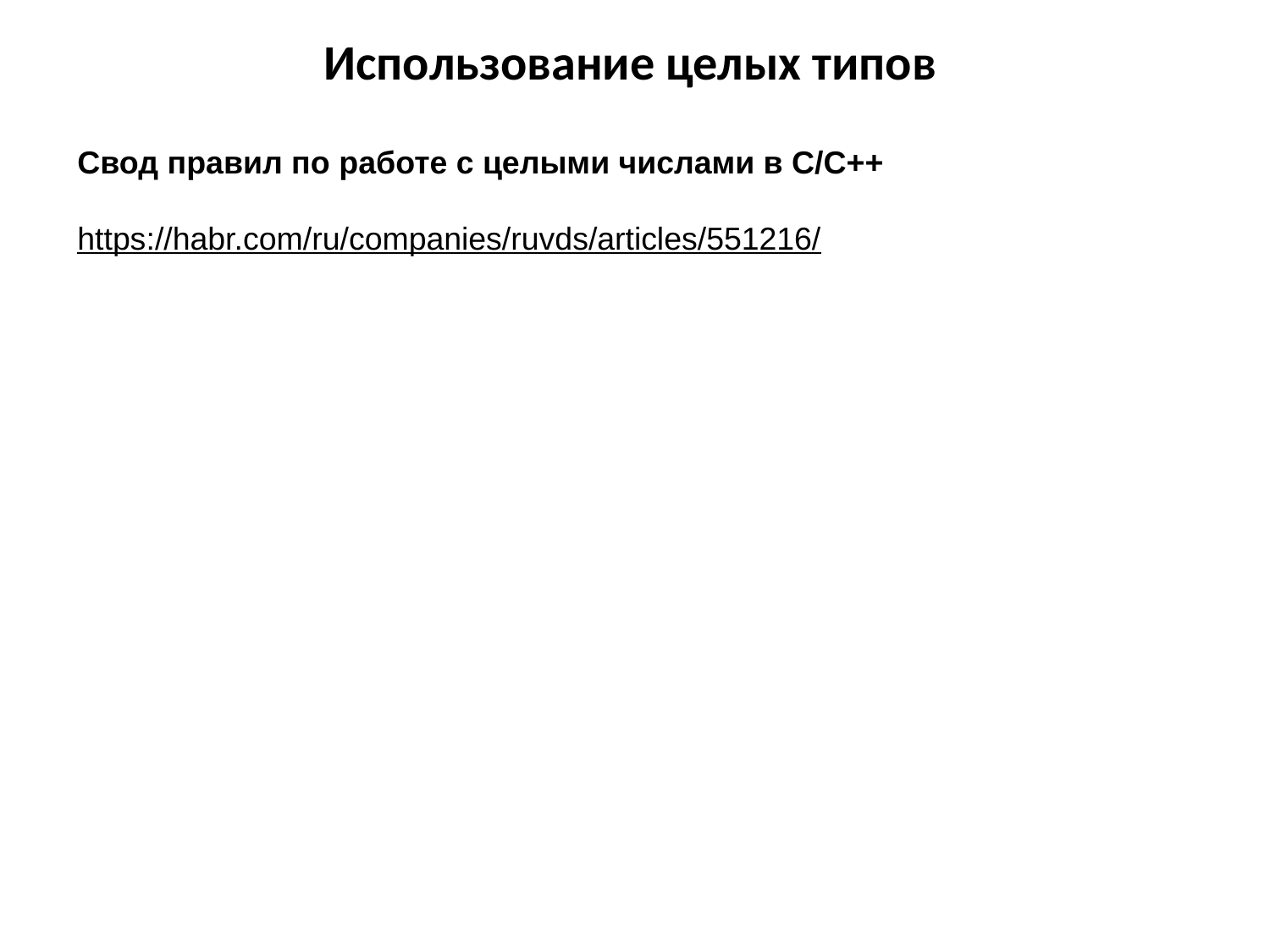

# Использование целых типов
Свод правил по работе с целыми числами в C/C++

https://habr.com/ru/companies/ruvds/articles/551216/